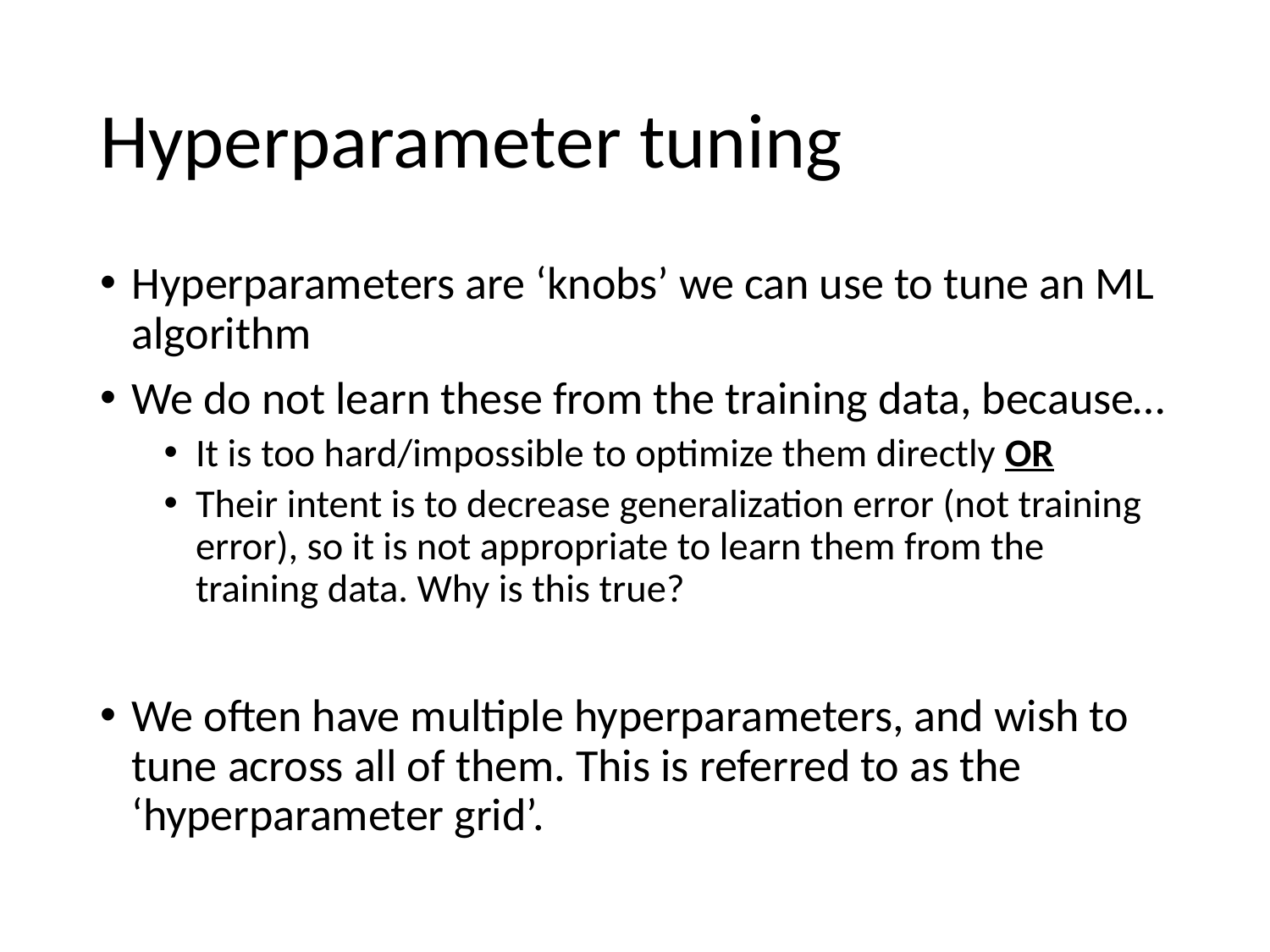

# Hyperparameter tuning
Hyperparameters are ‘knobs’ we can use to tune an ML algorithm
We do not learn these from the training data, because…
It is too hard/impossible to optimize them directly OR
Their intent is to decrease generalization error (not training error), so it is not appropriate to learn them from the training data. Why is this true?

We often have multiple hyperparameters, and wish to tune across all of them. This is referred to as the ‘hyperparameter grid’.